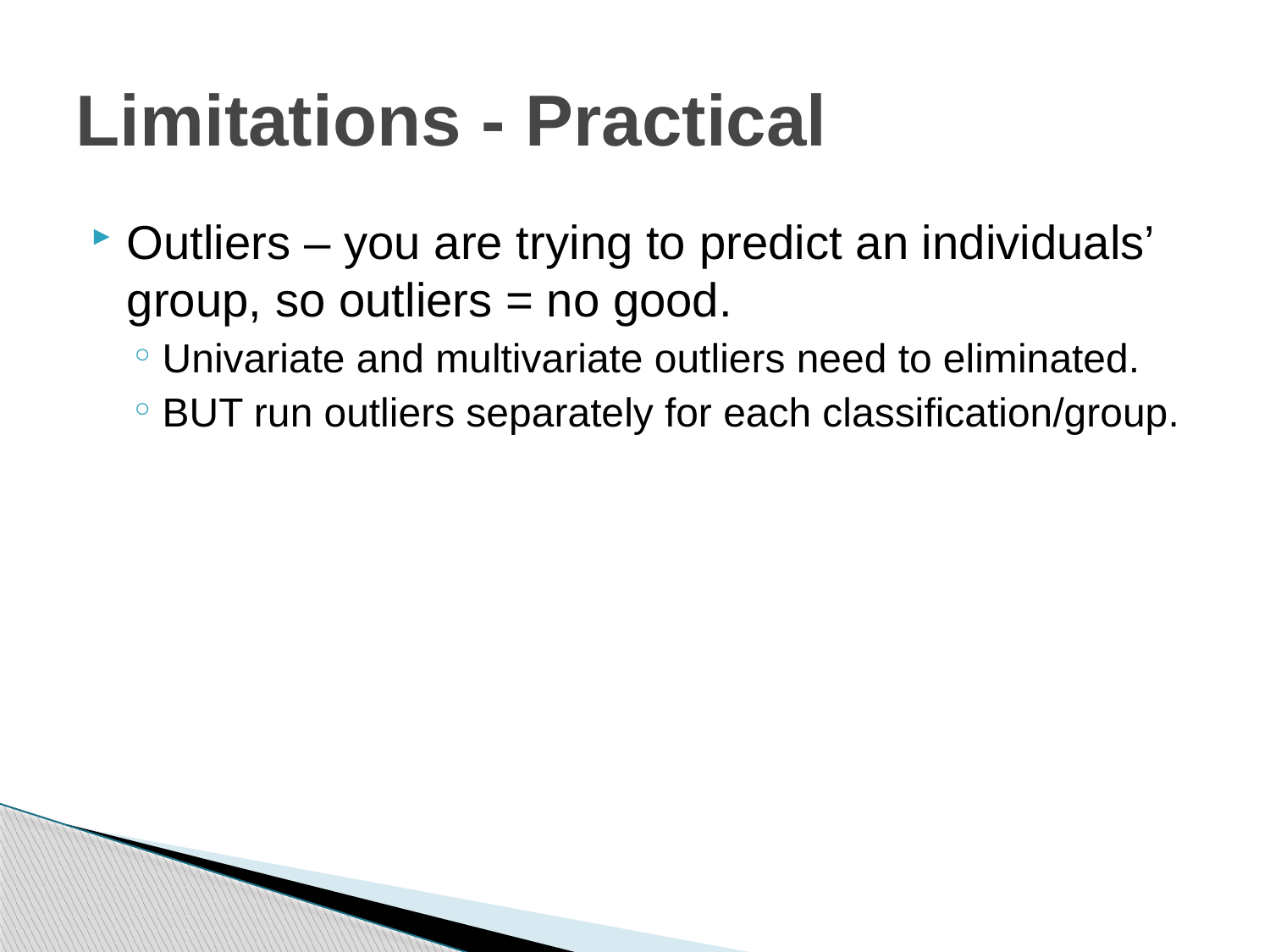

# Limitations - Practical
Outliers – you are trying to predict an individuals’ group, so outliers = no good.
Univariate and multivariate outliers need to eliminated.
BUT run outliers separately for each classification/group.